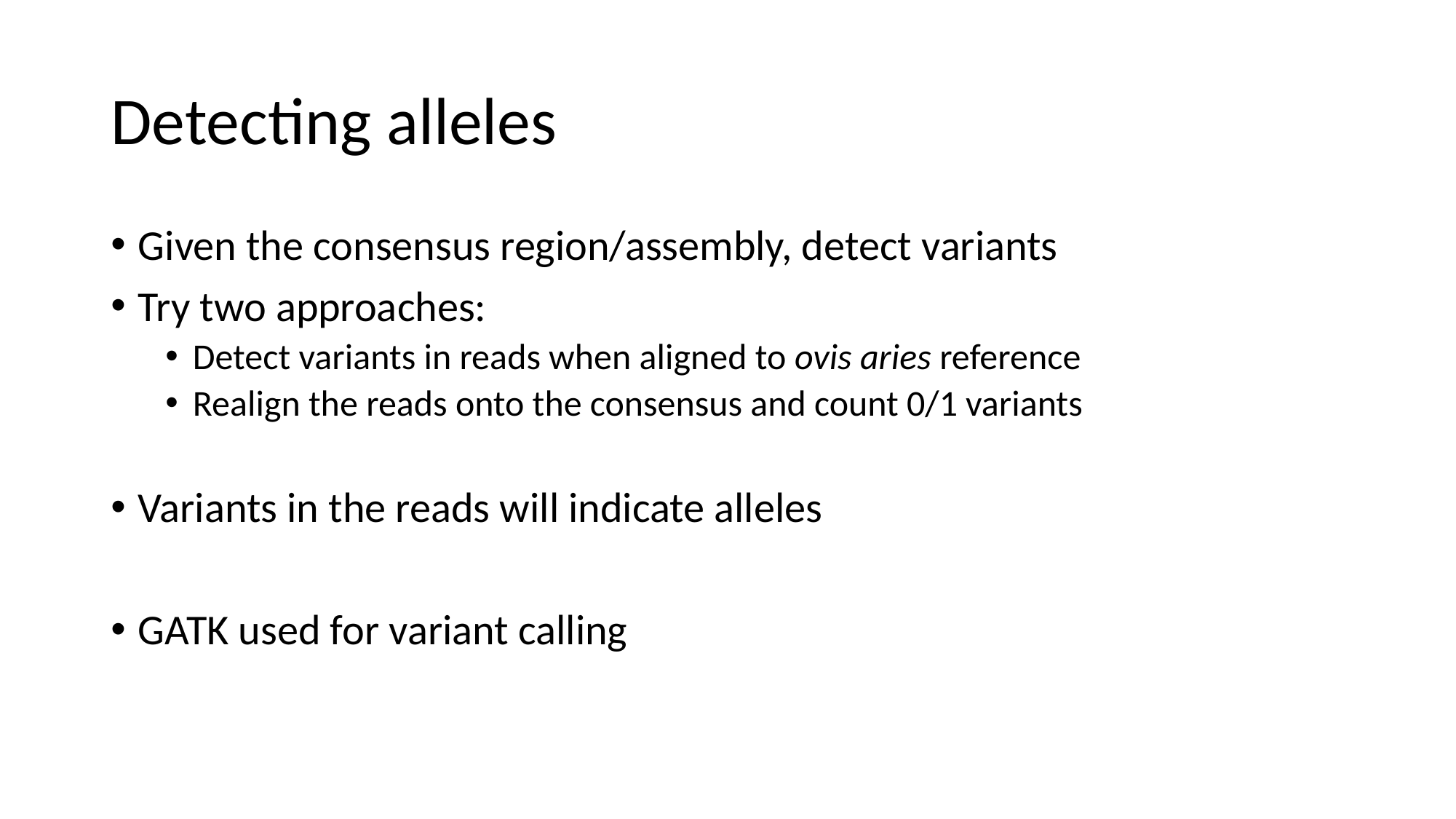

# Detecting alleles
Given the consensus region/assembly, detect variants
Try two approaches:
Detect variants in reads when aligned to ovis aries reference
Realign the reads onto the consensus and count 0/1 variants

Variants in the reads will indicate alleles

GATK used for variant calling